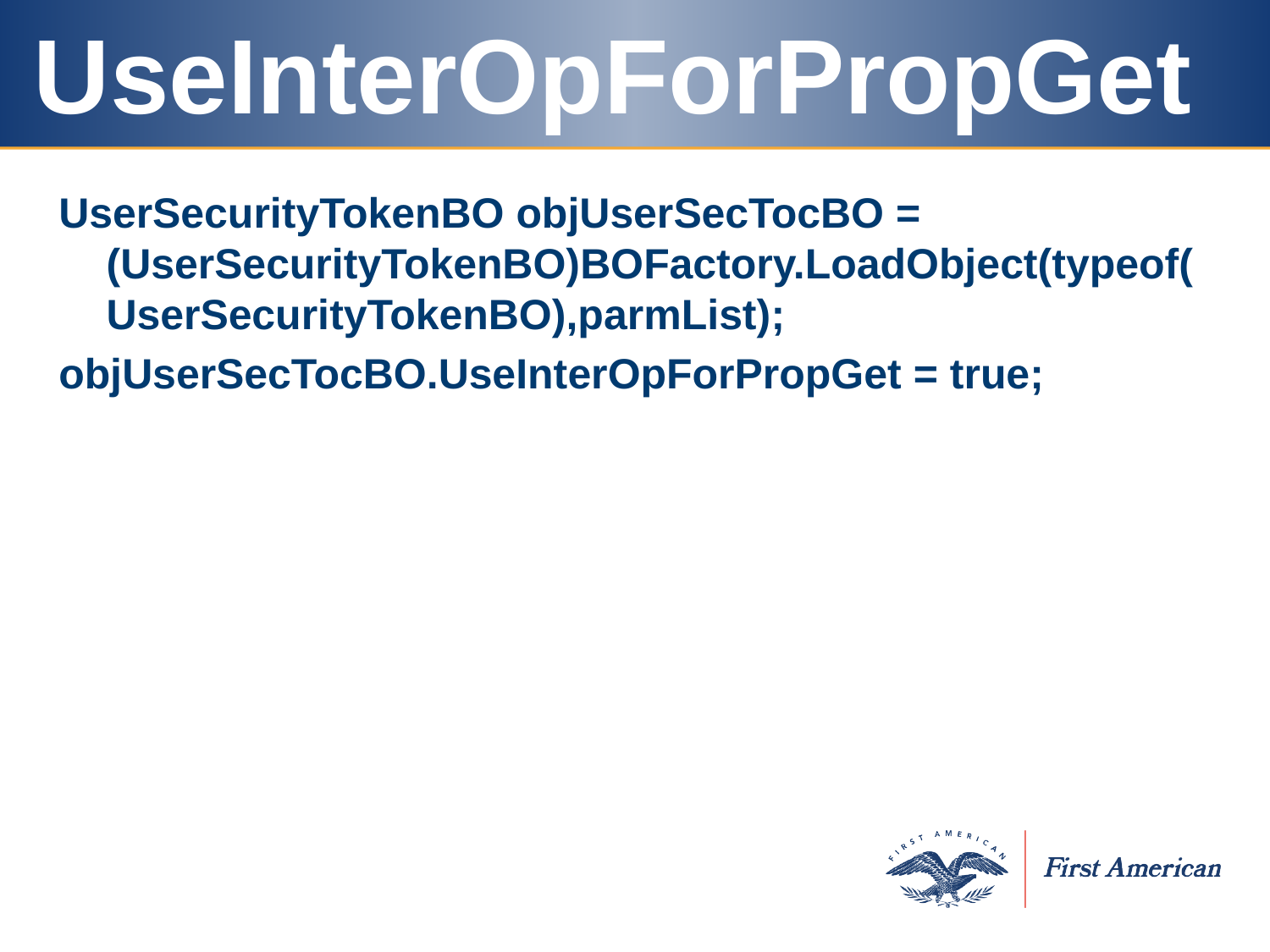

# UseInterOpForPropGet
UserSecurityTokenBO objUserSecTocBO = (UserSecurityTokenBO)BOFactory.LoadObject(typeof(UserSecurityTokenBO),parmList);
objUserSecTocBO.UseInterOpForPropGet = true;